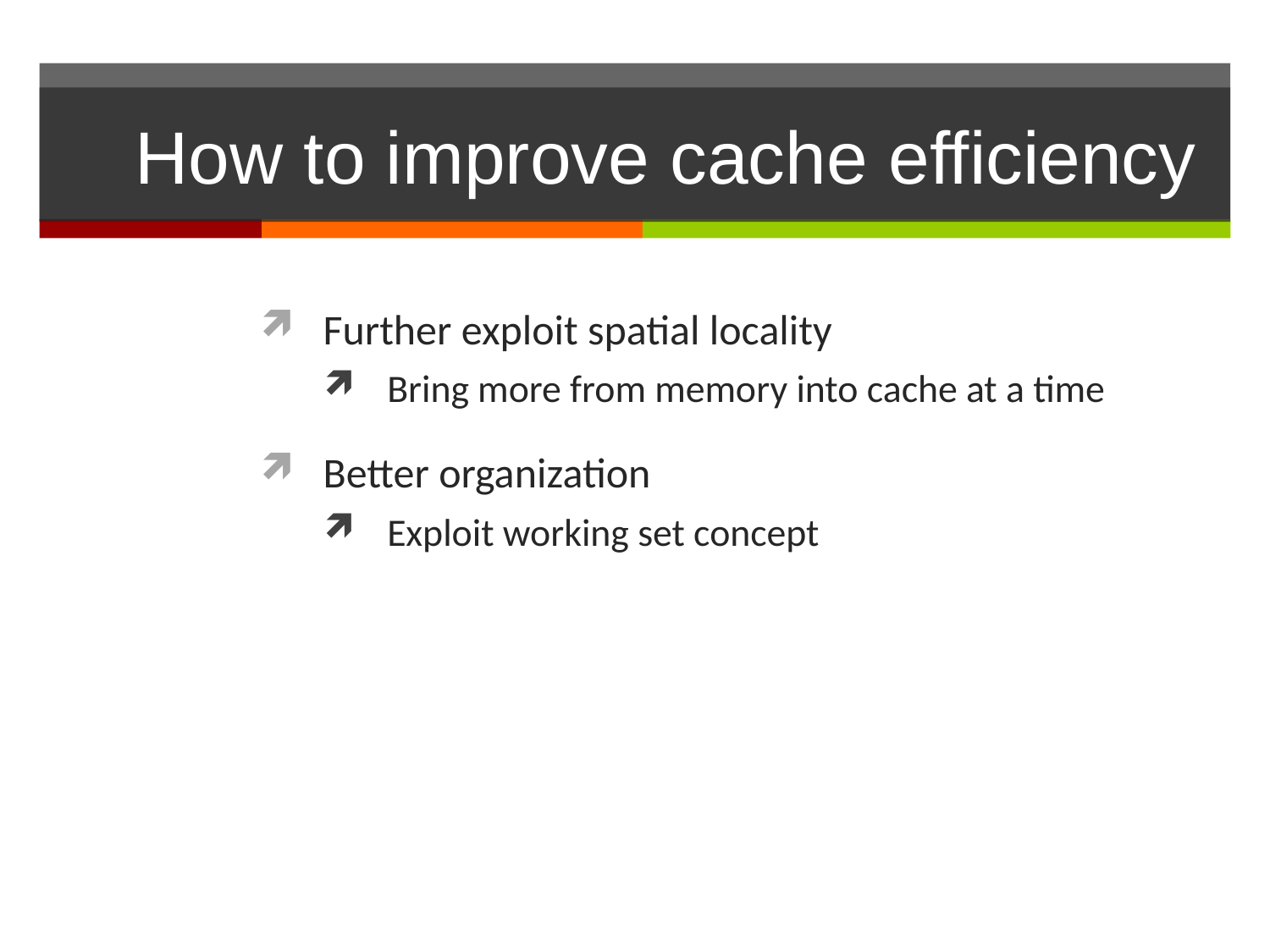

# How to improve cache efficiency
Further exploit spatial locality
Bring more from memory into cache at a time
Better organization
Exploit working set concept